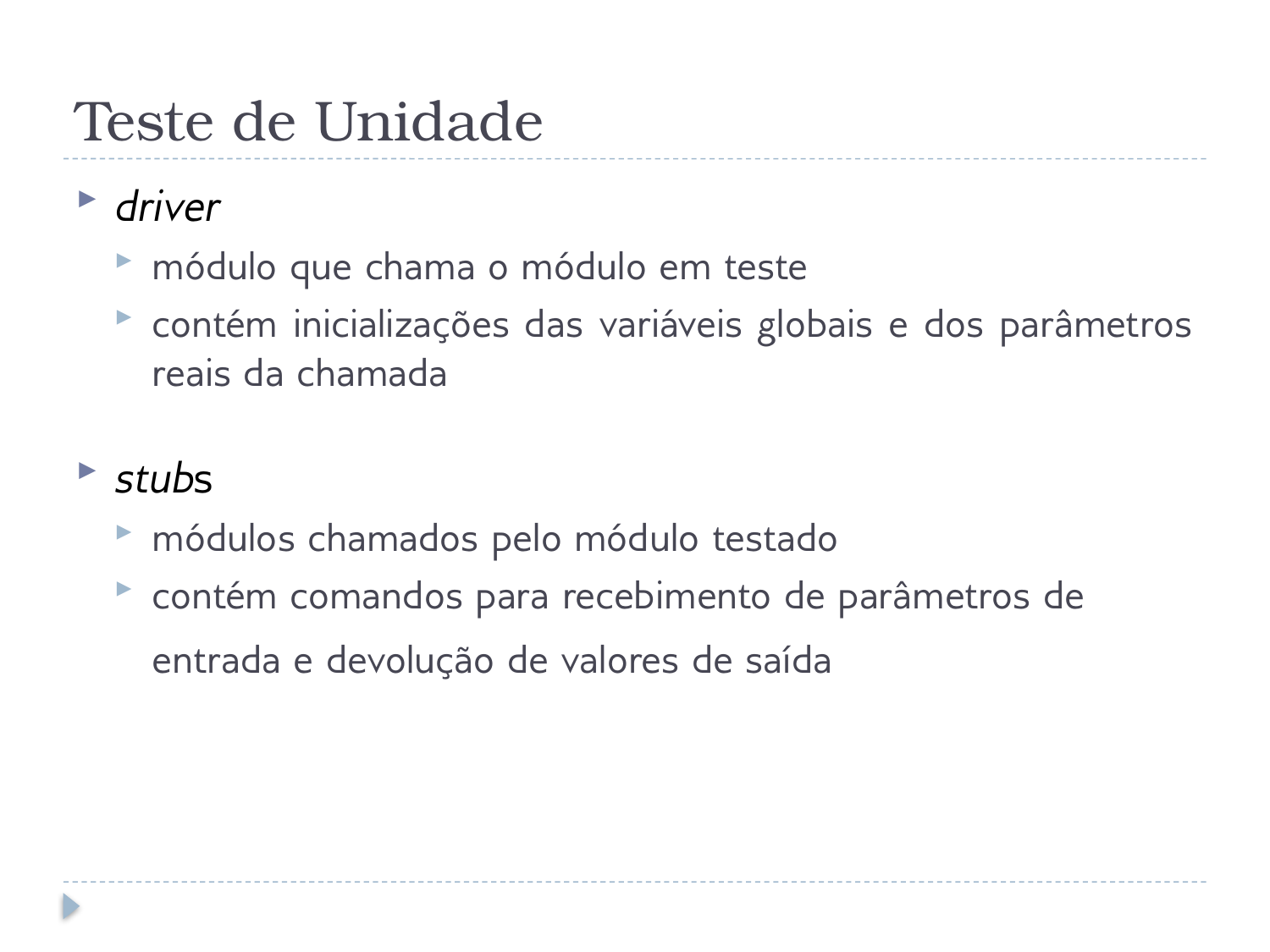

# Teste de Unidade
driver
módulo que chama o módulo em teste
contém inicializações das variáveis globais e dos parâmetros reais da chamada

stubs
módulos chamados pelo módulo testado
contém comandos para recebimento de parâmetros de entrada e devolução de valores de saída